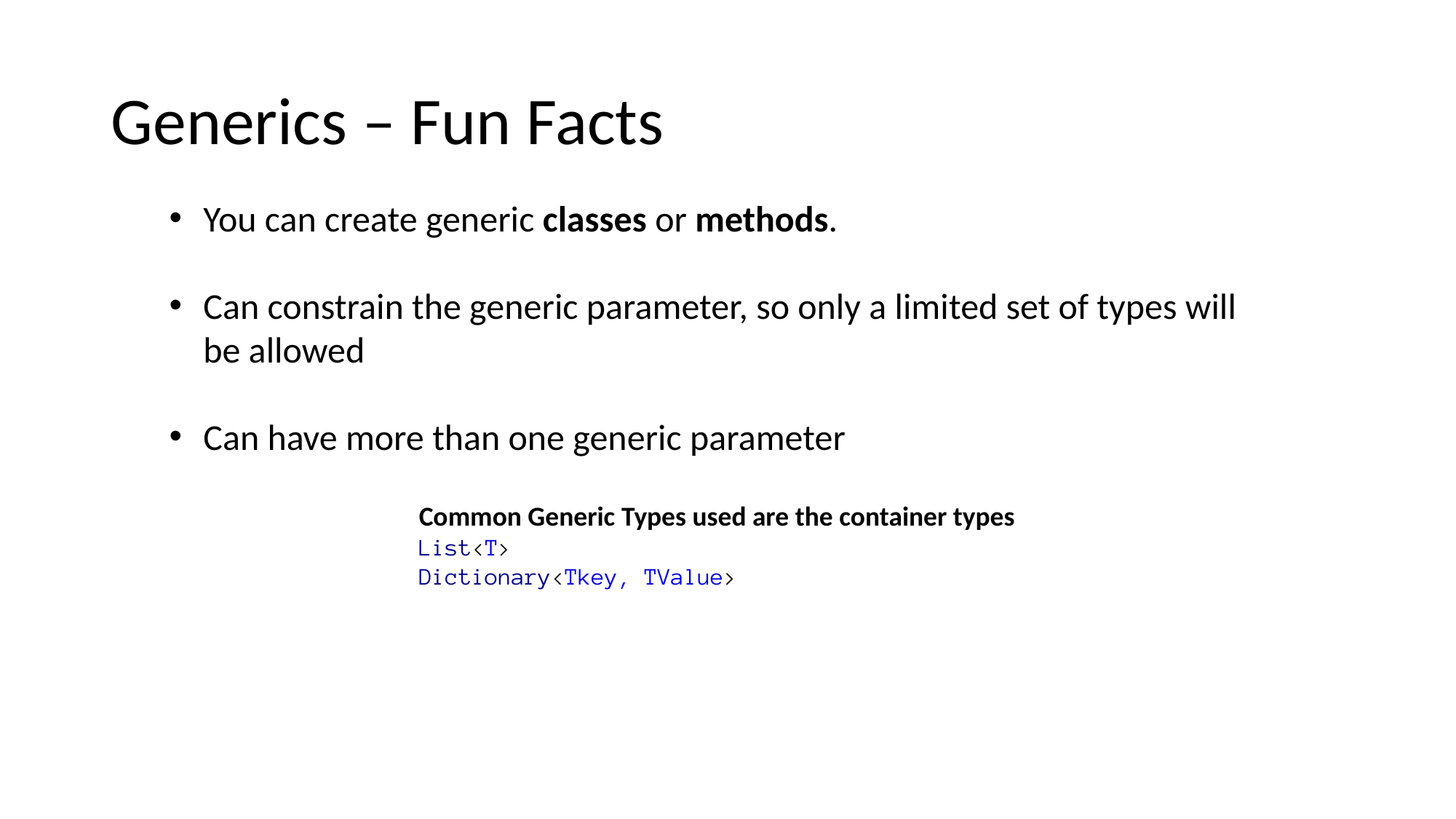

# Generics – Fun Facts
You can create generic classes or methods.

Can constrain the generic parameter, so only a limited set of types will be allowed

Can have more than one generic parameter

Common Generic Types used are the container types
List<T>
Dictionary<Tkey, TValue>